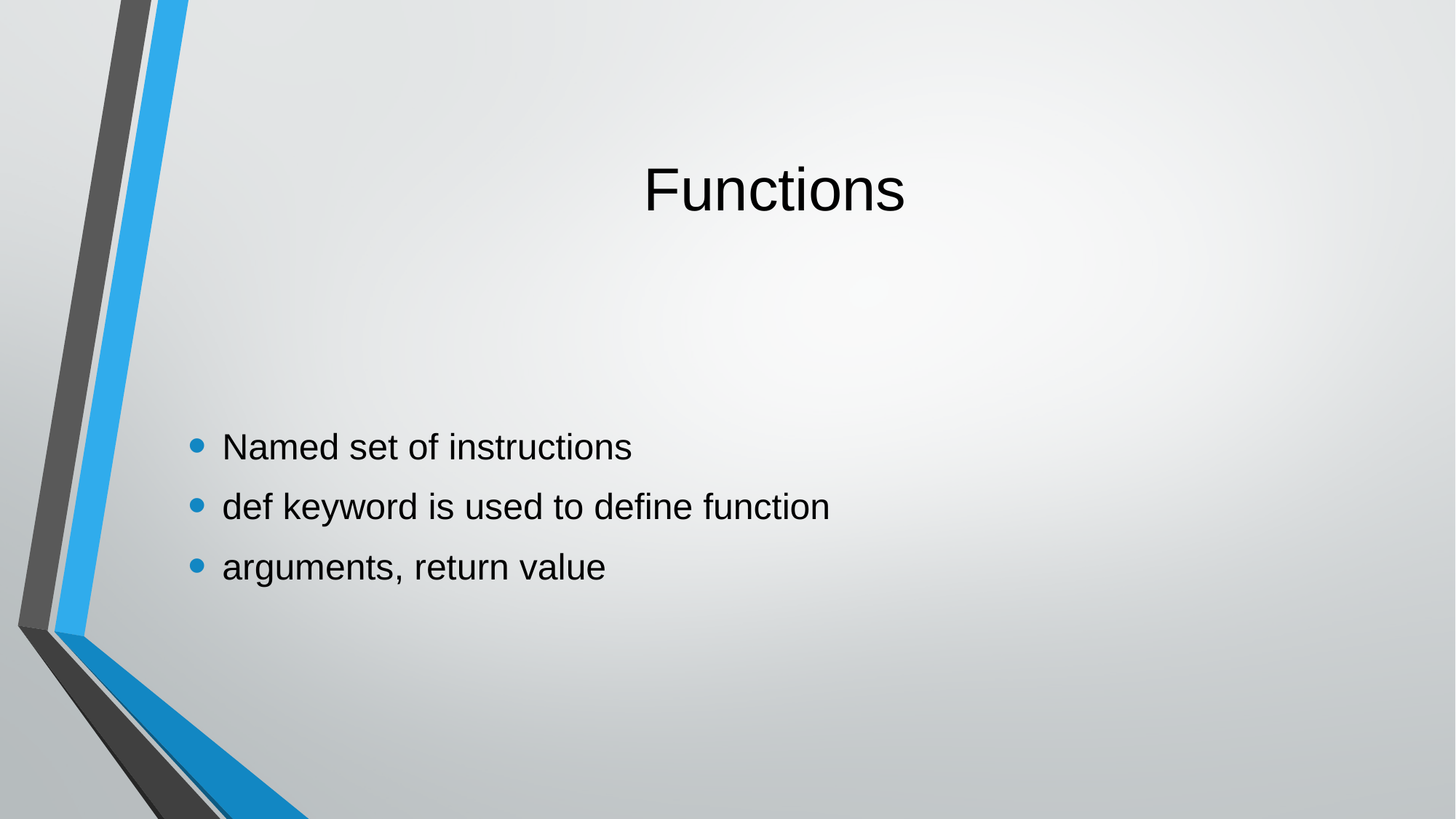

# Functions
Named set of instructions
def keyword is used to define function
arguments, return value